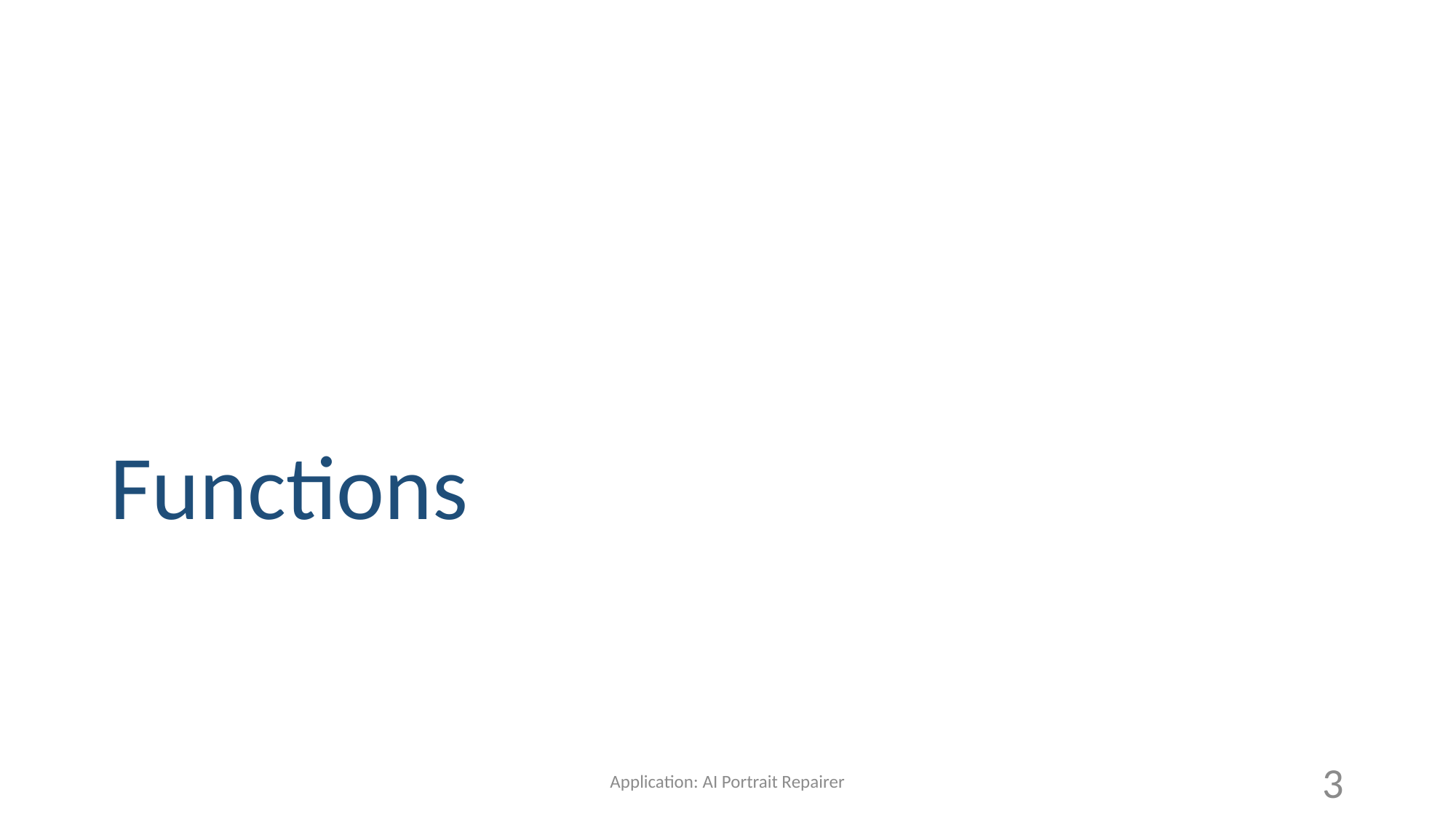

# Functions

Application: AI Portrait Repairer
3